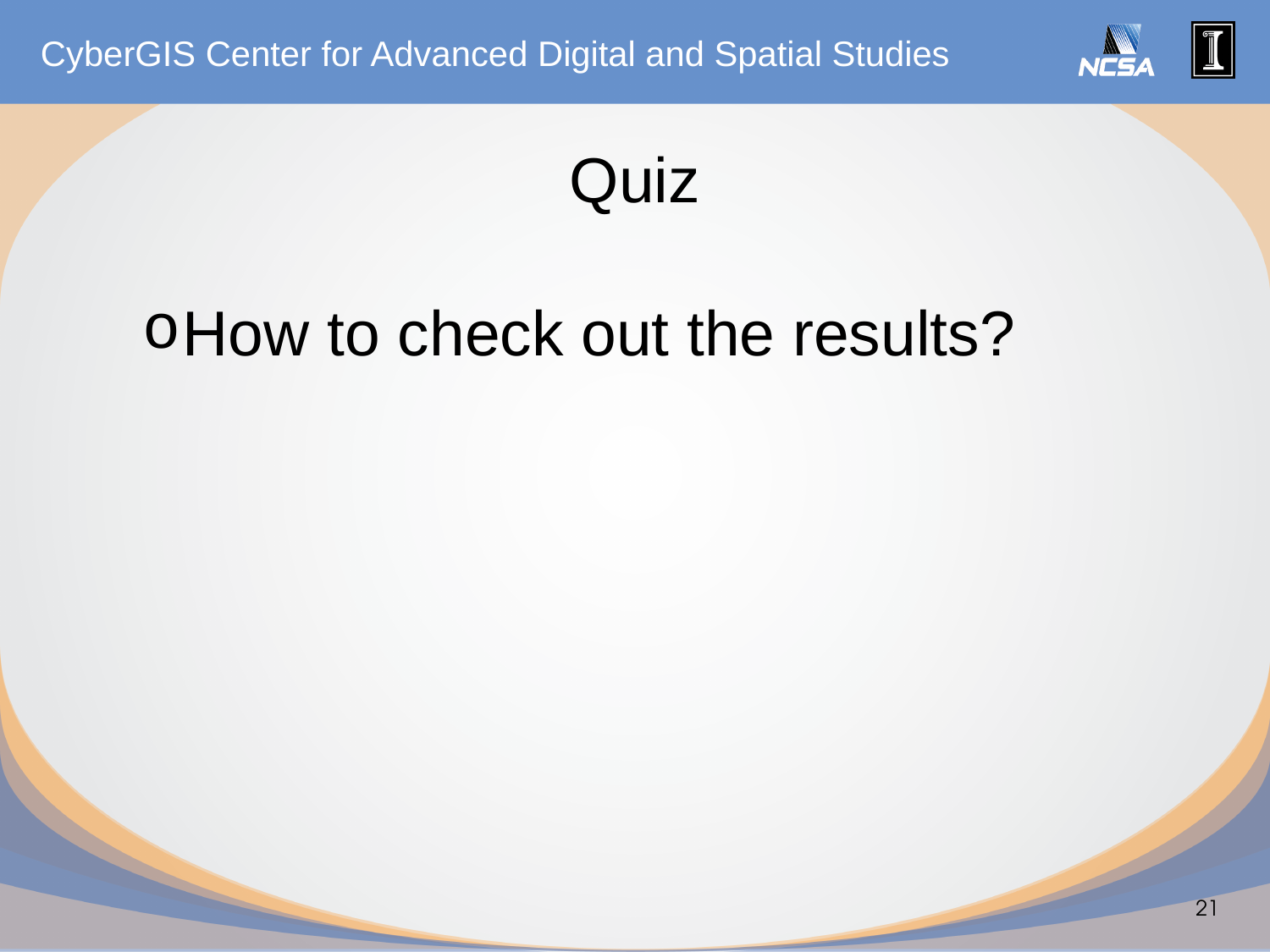

# Quiz

How to check out the results?

21